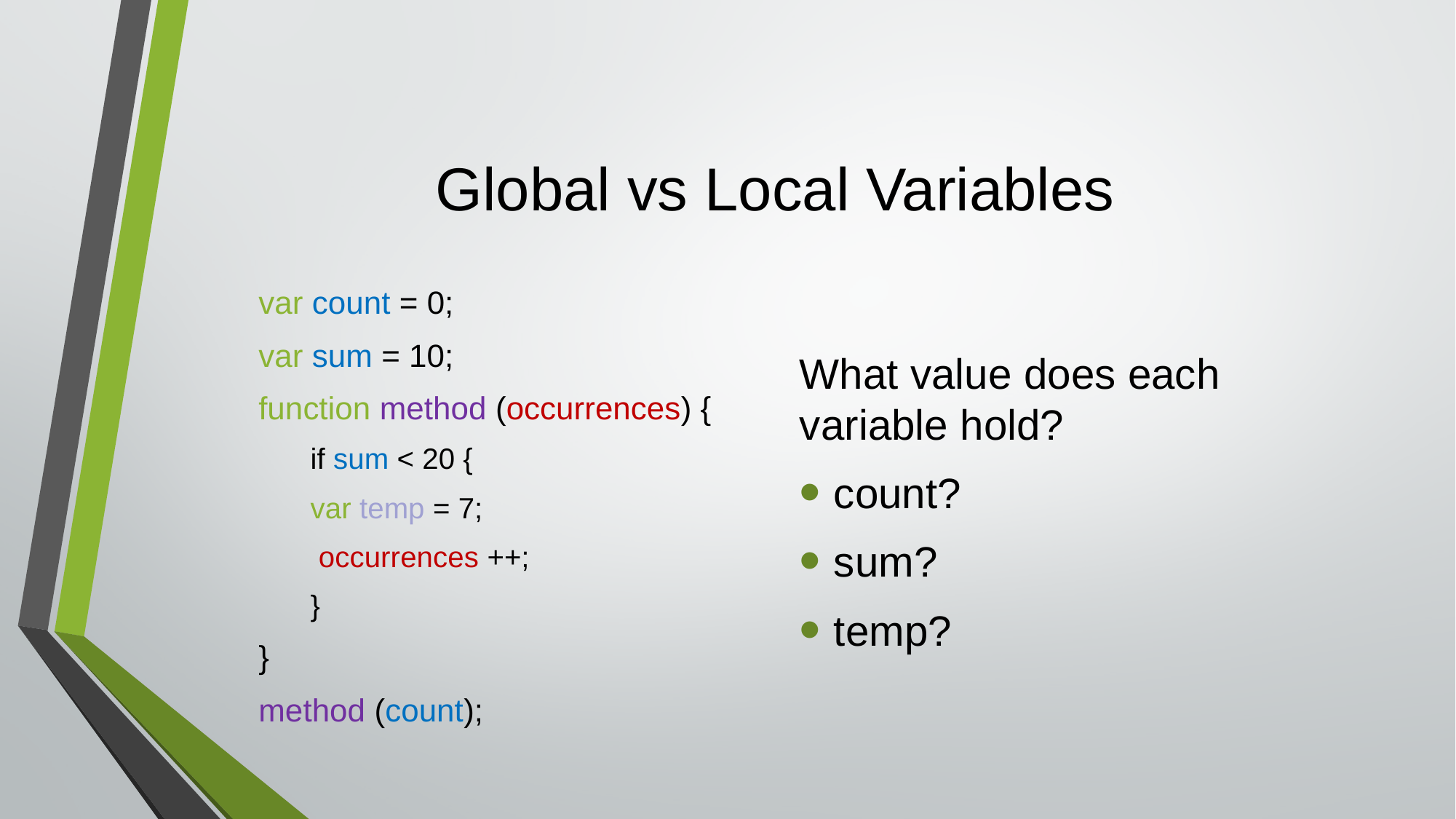

# Global vs Local Variables
var count = 0;
var sum = 10;
function method (occurrences) {
if sum < 20 {
	var temp = 7;
	 occurrences ++;
}
}
method (count);
What value does each variable hold?
count?
sum?
temp?